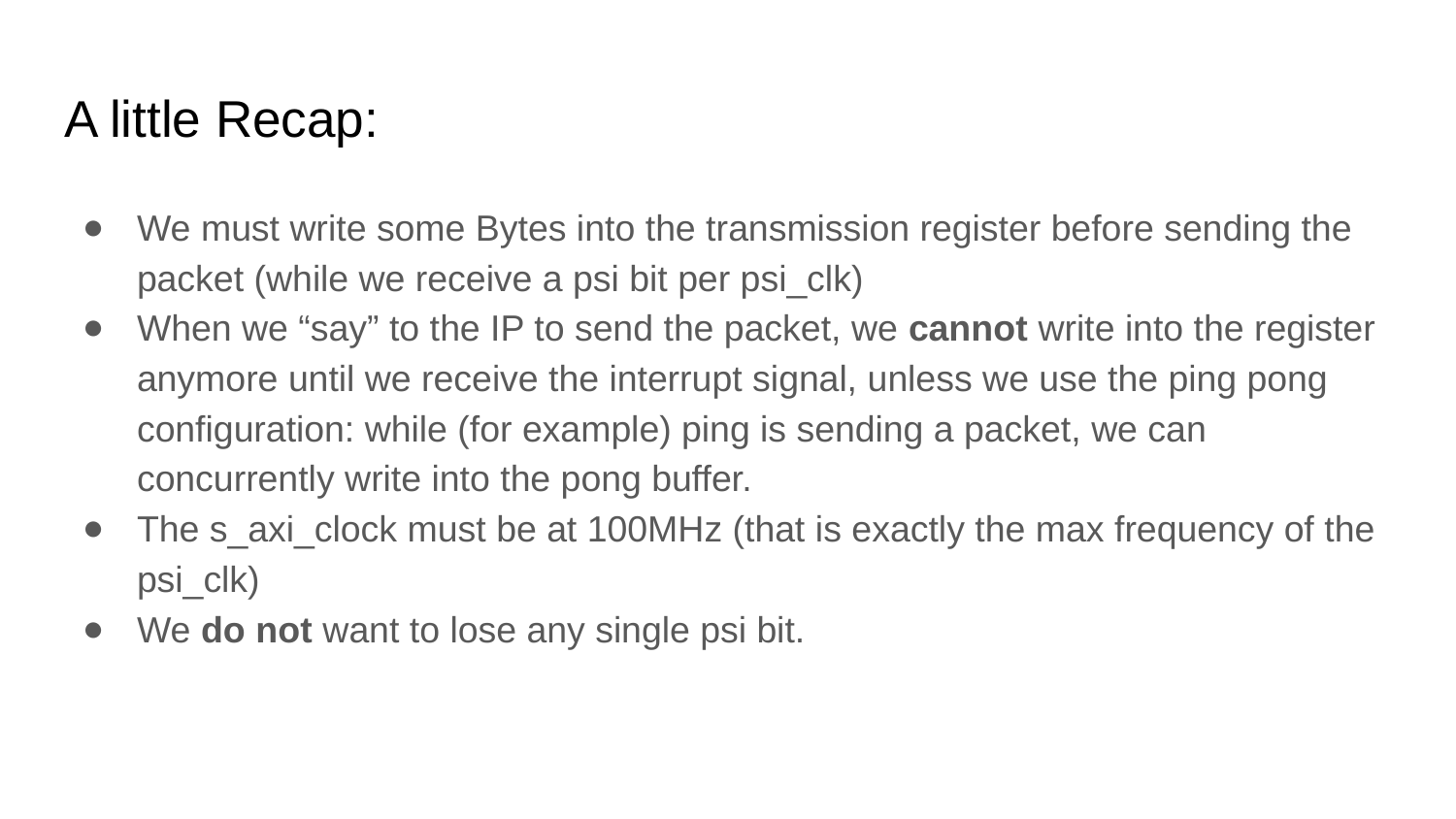

# A little Recap:
We must write some Bytes into the transmission register before sending the packet (while we receive a psi bit per psi_clk)
When we “say” to the IP to send the packet, we cannot write into the register anymore until we receive the interrupt signal, unless we use the ping pong configuration: while (for example) ping is sending a packet, we can concurrently write into the pong buffer.
The s_axi_clock must be at 100MHz (that is exactly the max frequency of the psi_clk)
We do not want to lose any single psi bit.